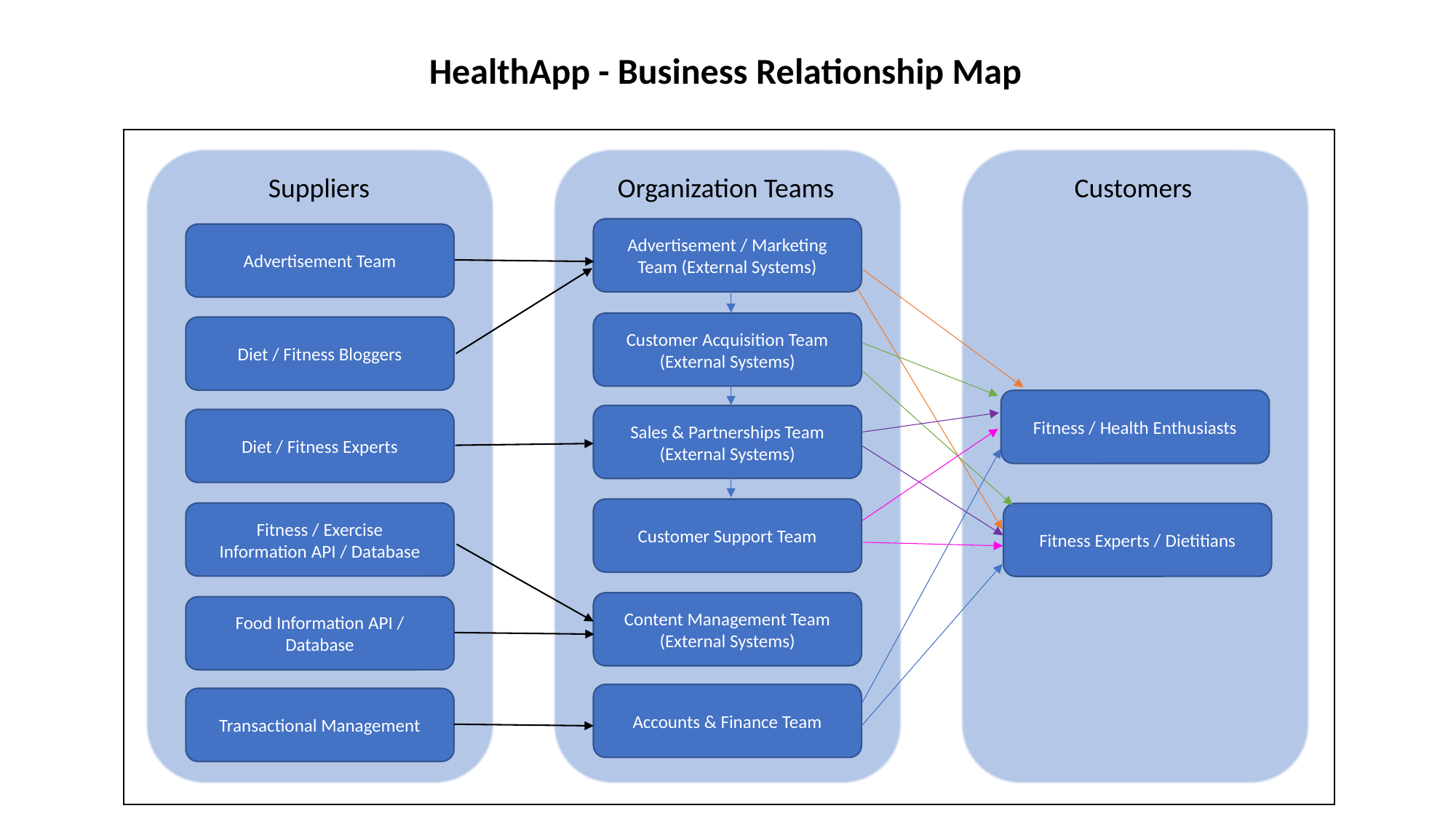

HealthApp - Business Relationship Map

Suppliers
Organization Teams
Customers
Advertisement / Marketing Team (External Systems)
Advertisement Team
Customer Acquisition Team
(External Systems)
Diet / Fitness Bloggers
Fitness / Health Enthusiasts
Sales & Partnerships Team
(External Systems)
Diet / Fitness Experts
Customer Support Team
Fitness / Exercise Information API / Database
Fitness Experts / Dietitians
Content Management Team
(External Systems)
Food Information API / Database
Accounts & Finance Team
Transactional Management